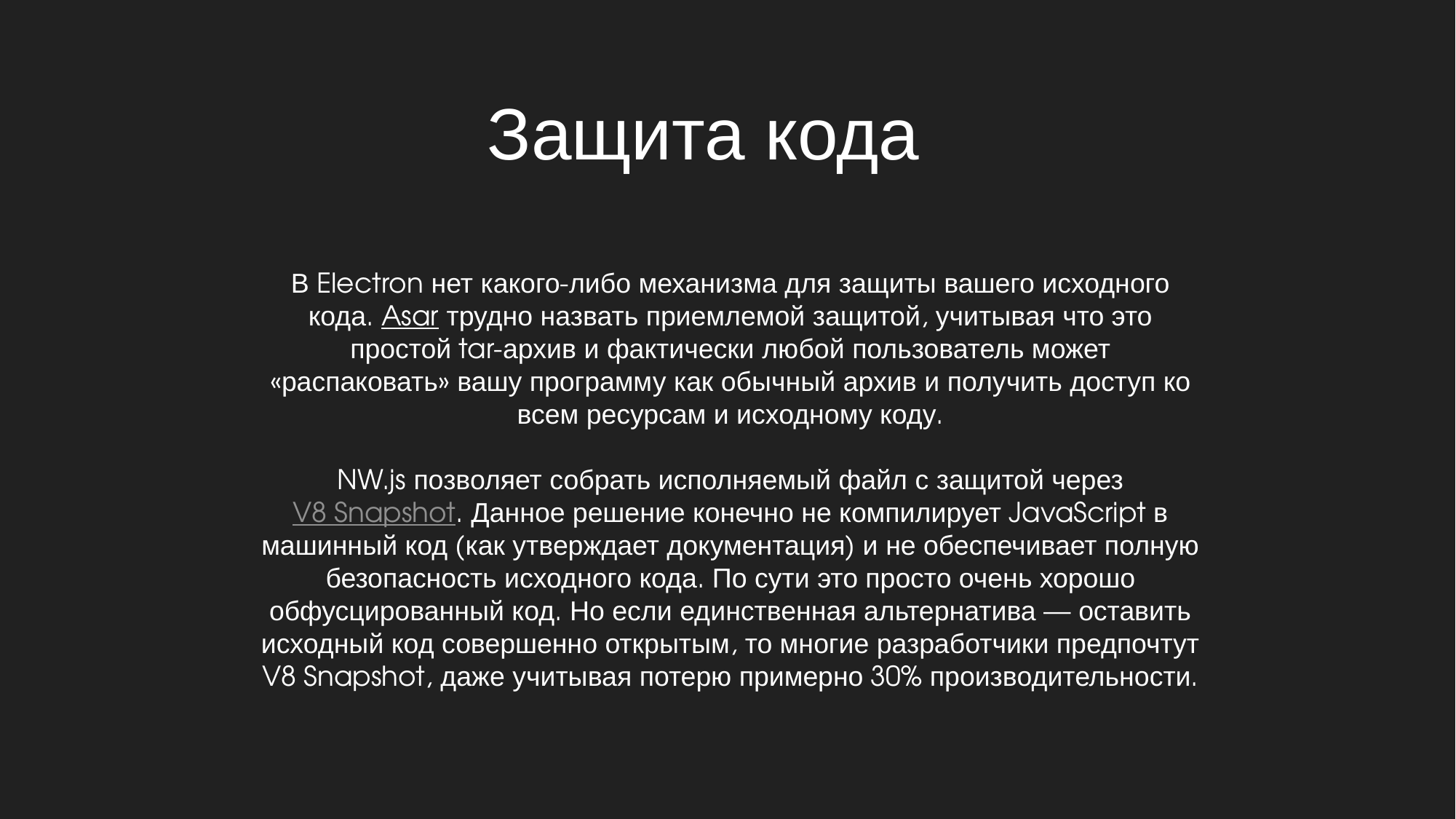

Защита кода

В Electron нет какого-либо механизма для защиты вашего исходного кода. Asar трудно назвать приемлемой защитой, учитывая что это простой tar-архив и фактически любой пользователь может «распаковать» вашу программу как обычный архив и получить доступ ко всем ресурсам и исходному коду.
 NW.js позволяет собрать исполняемый файл с защитой через V8 Snapshot. Данное решение конечно не компилирует JavaScript в машинный код (как утверждает документация) и не обеспечивает полную безопасность исходного кода. По сути это просто очень хорошо обфусцированный код. Но если единственная альтернатива — оставить исходный код совершенно открытым, то многие разработчики предпочтут V8 Snapshot, даже учитывая потерю примерно 30% производительности.